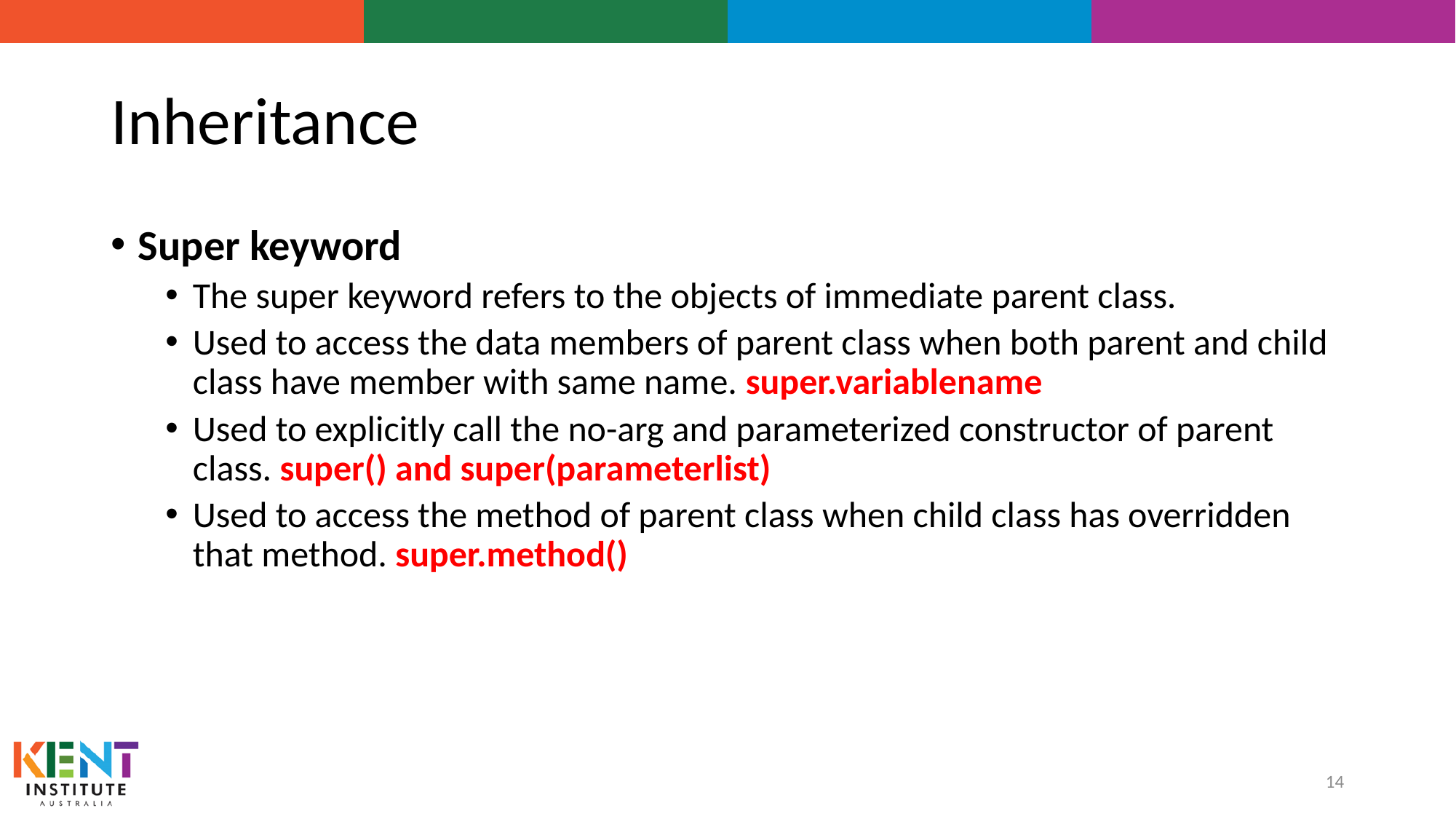

# Inheritance
Super keyword
The super keyword refers to the objects of immediate parent class.
Used to access the data members of parent class when both parent and child class have member with same name. super.variablename
Used to explicitly call the no-arg and parameterized constructor of parent class. super() and super(parameterlist)
Used to access the method of parent class when child class has overridden that method. super.method()

14